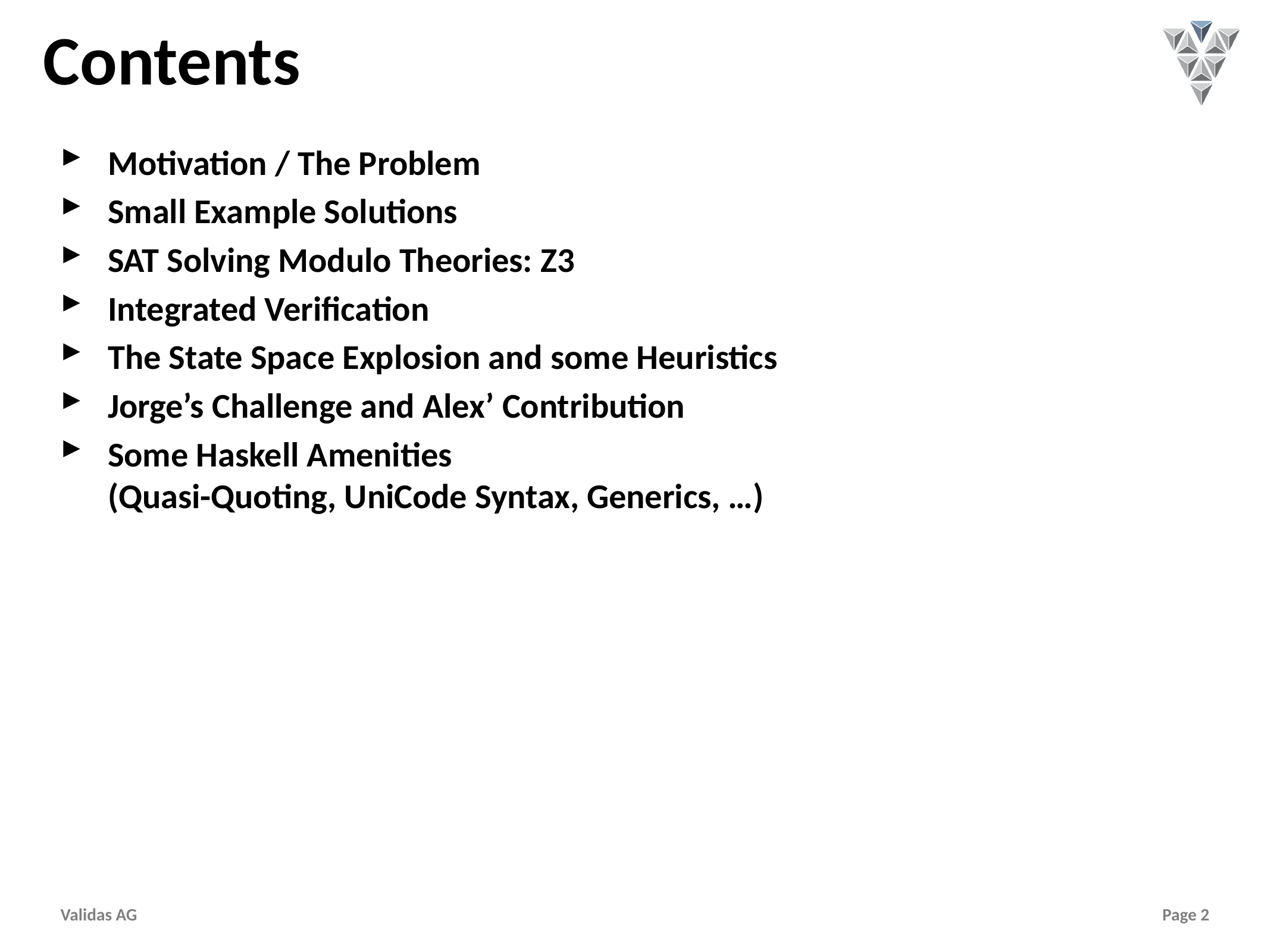

# Contents
Motivation / The Problem
Small Example Solutions
SAT Solving Modulo Theories: Z3
Integrated Verification
The State Space Explosion and some Heuristics
Jorge’s Challenge and Alex’ Contribution
Some Haskell Amenities
(Quasi-Quoting, UniCode Syntax, Generics, …)